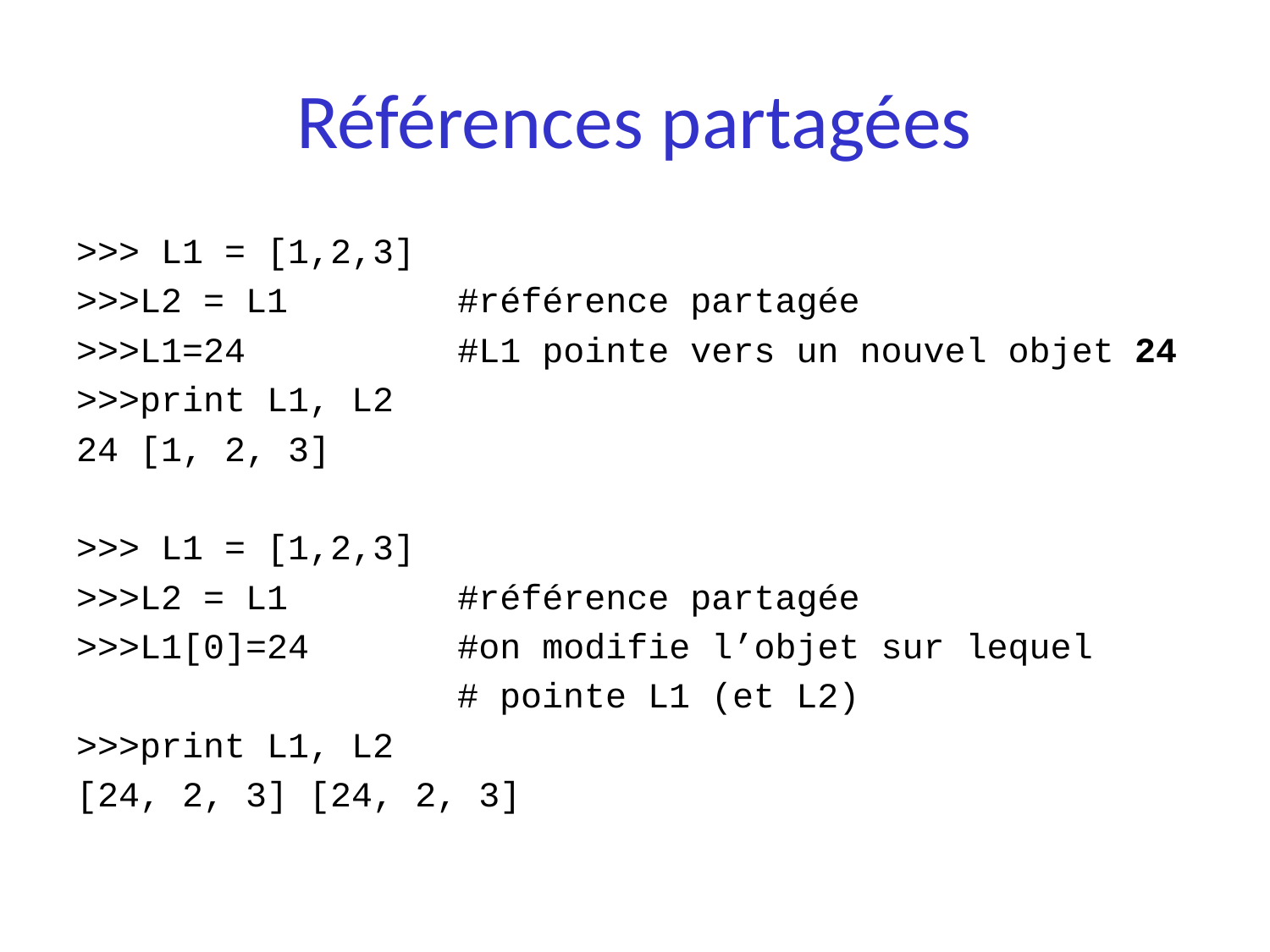

# Références partagées
>>> L1 = [1,2,3]
>>>L2 = L1        #référence partagée
>>>L1=24          #L1 pointe vers un nouvel objet 24
>>>print L1, L2
24 [1, 2, 3]

>>> L1 = [1,2,3]
>>>L2 = L1        #référence partagée
>>>L1[0]=24       #on modifie l’objet sur lequel
	            # pointe L1 (et L2)
>>>print L1, L2
[24, 2, 3] [24, 2, 3]